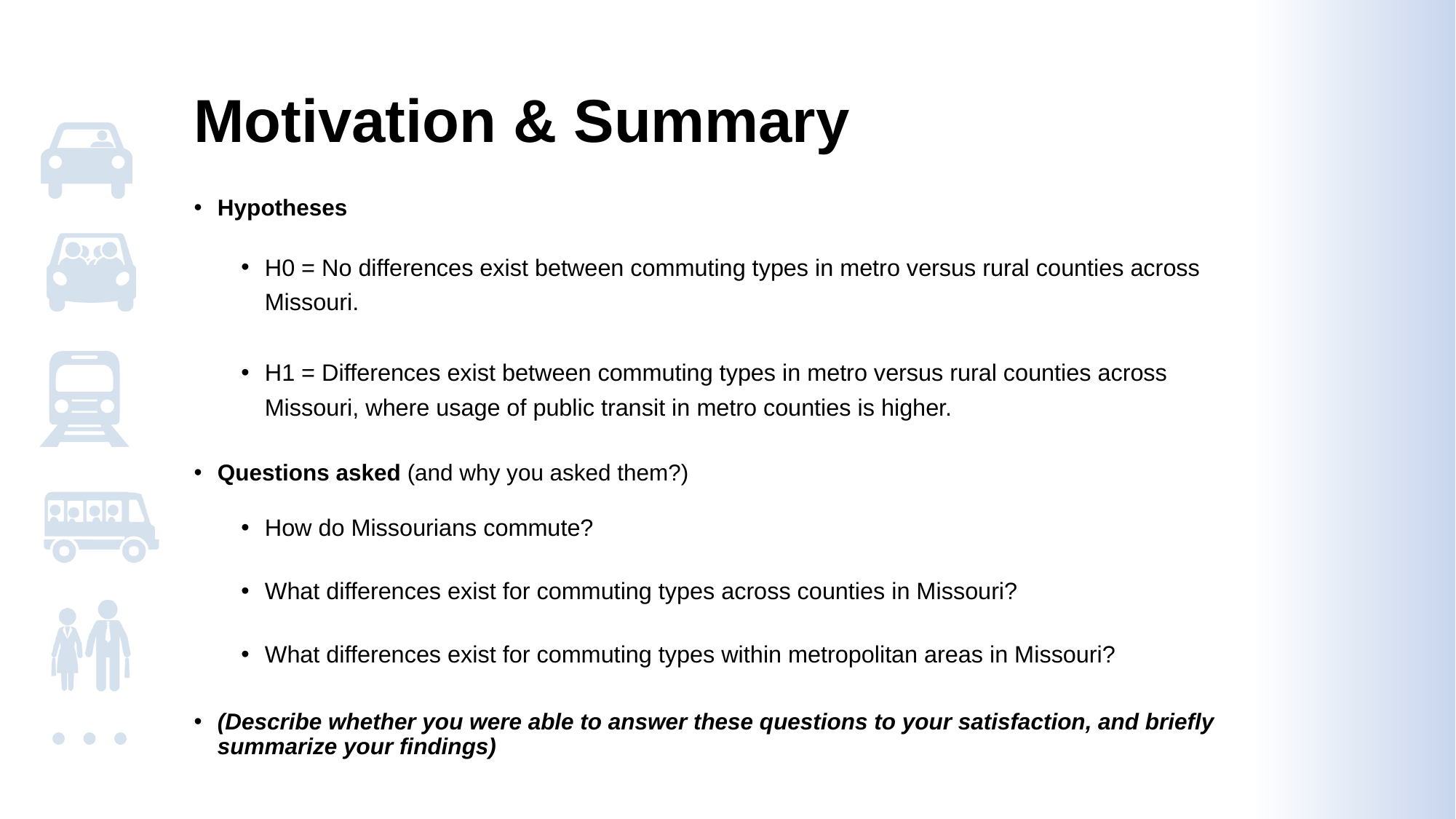

# Motivation & Summary
Hypotheses

H0 = No differences exist between commuting types in metro versus rural counties across Missouri.

H1 = Differences exist between commuting types in metro versus rural counties across Missouri, where usage of public transit in metro counties is higher.

Questions asked (and why you asked them?)

How do Missourians commute?

What differences exist for commuting types across counties in Missouri?

What differences exist for commuting types within metropolitan areas in Missouri?

(Describe whether you were able to answer these questions to your satisfaction, and briefly summarize your findings)